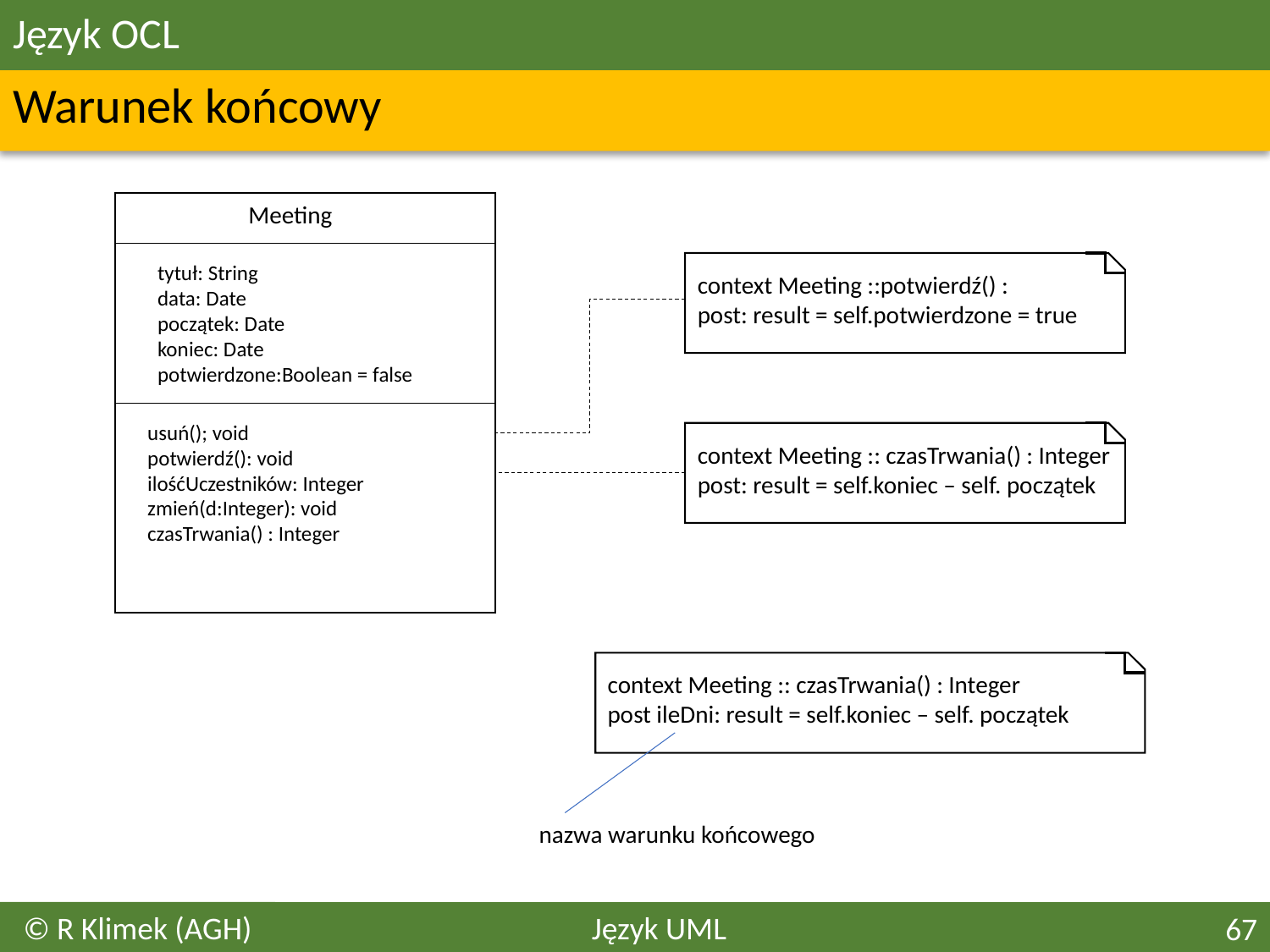

# Język OCL
Warunek końcowy

Meeting
tytuł: String
data: Date
początek: Date
koniec: Date
potwierdzone:Boolean = false

context Meeting ::potwierdź() :
post: result = self.potwierdzone = true
usuń(); void
potwierdź(): void
ilośćUczestników: Integer
zmień(d:Integer): void
czasTrwania() : Integer

context Meeting :: czasTrwania() : Integer
post: result = self.koniec – self. początek

context Meeting :: czasTrwania() : Integer
post ileDni: result = self.koniec – self. początek
nazwa warunku końcowego
© R Klimek (AGH)
Język UML
67